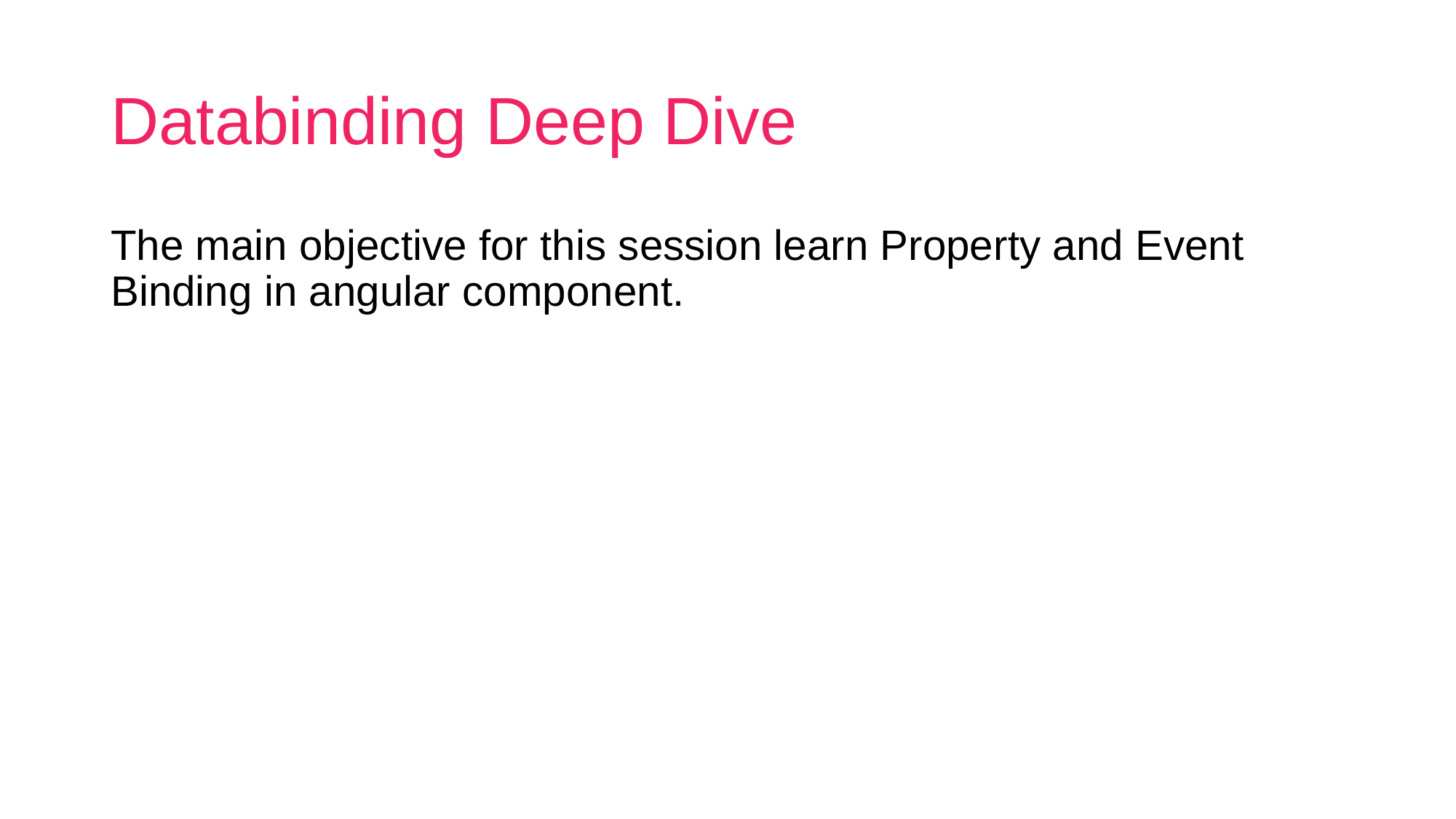

# Databinding Deep Dive
The main objective for this session learn Property and Event Binding in angular component.